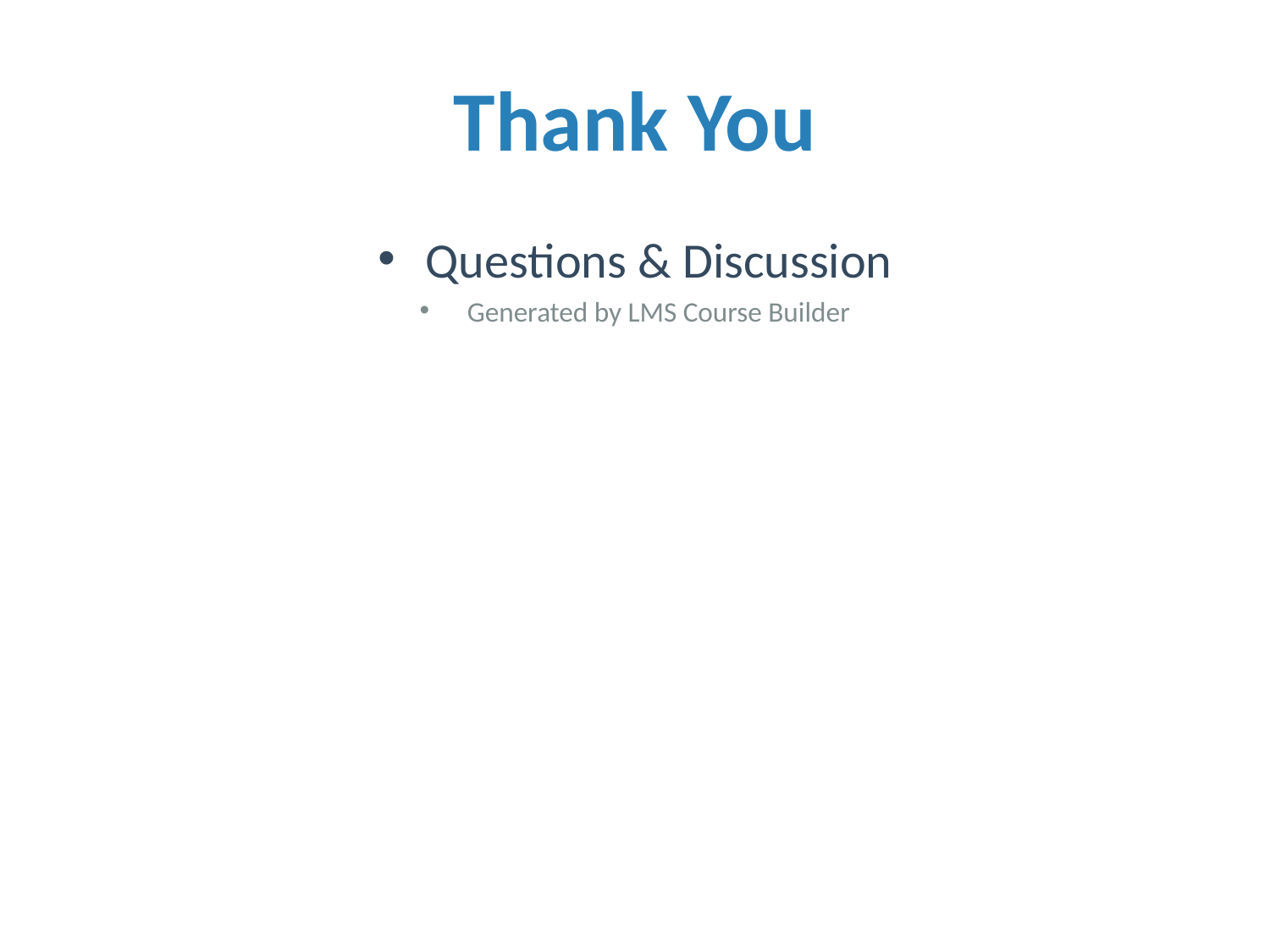

# Thank You
Questions & Discussion
Generated by LMS Course Builder